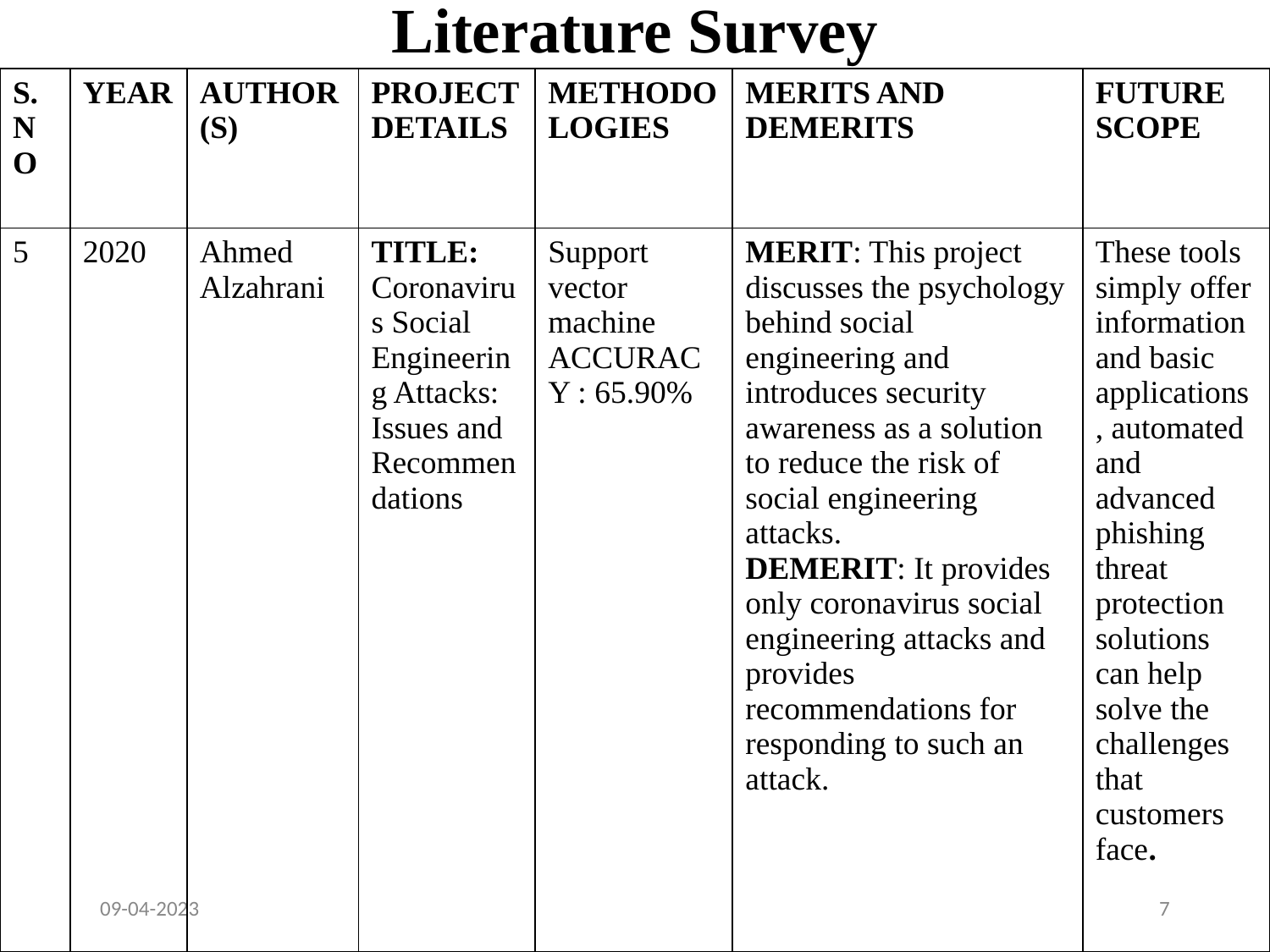

# Literature Survey
| S. NO | YEAR | AUTHOR (S) | PROJECT DETAILS | METHODOLOGIES | MERITS AND DEMERITS | FUTURE SCOPE |
| --- | --- | --- | --- | --- | --- | --- |
| 5 | 2020 | Ahmed Alzahrani | TITLE: Coronavirus Social Engineering Attacks: Issues and Recommendations | Support vector machine ACCURACY : 65.90% | MERIT: This project discusses the psychology behind social engineering and introduces security awareness as a solution to reduce the risk of social engineering attacks. DEMERIT: It provides only coronavirus social engineering attacks and provides recommendations for responding to such an attack. | These tools simply offer information and basic applications, automated and advanced phishing threat protection solutions can help solve the challenges that customers face. |

09-04-2023
7